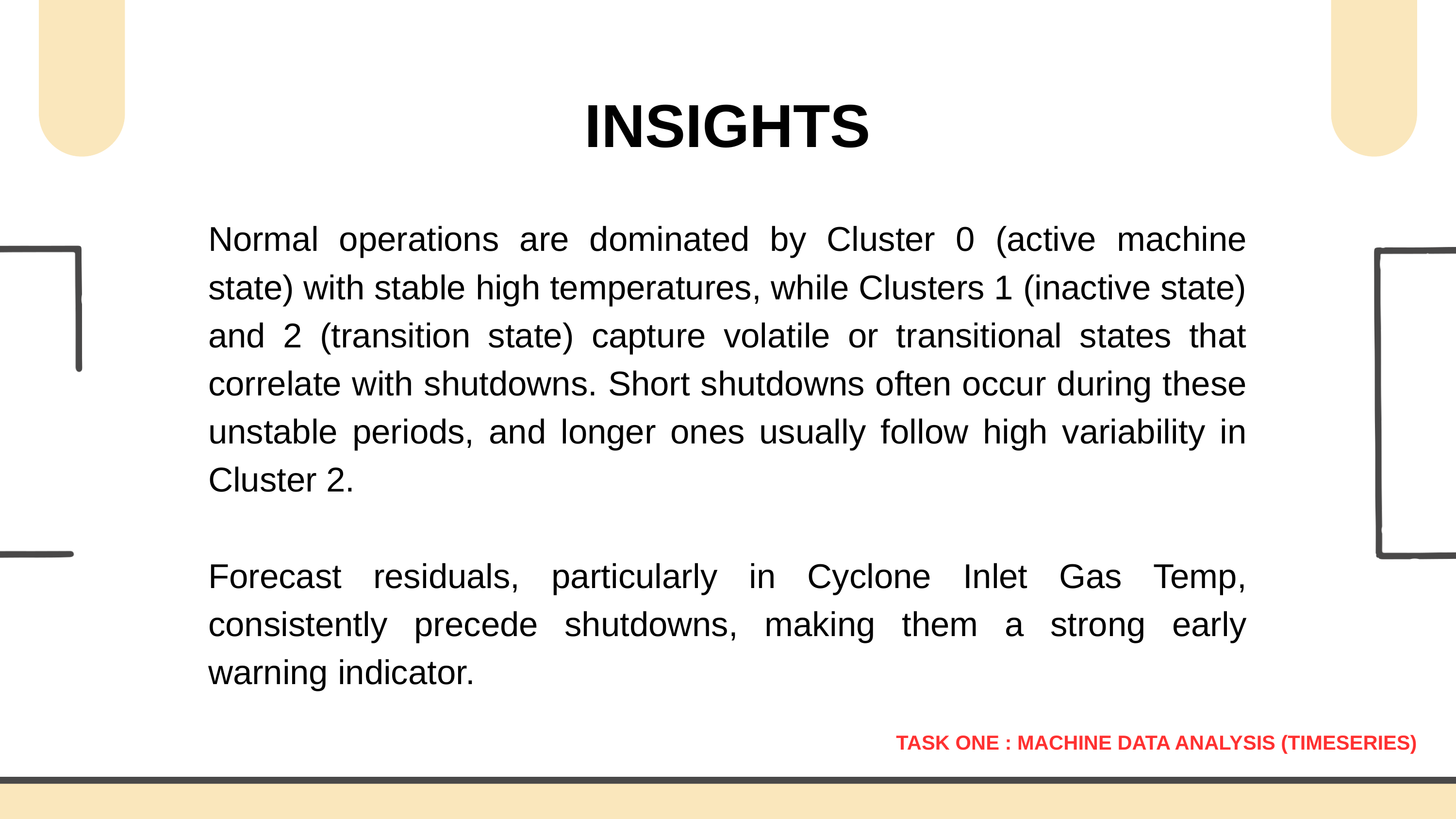

INSIGHTS
Normal operations are dominated by Cluster 0 (active machine state) with stable high temperatures, while Clusters 1 (inactive state) and 2 (transition state) capture volatile or transitional states that correlate with shutdowns. Short shutdowns often occur during these unstable periods, and longer ones usually follow high variability in Cluster 2.

Forecast residuals, particularly in Cyclone Inlet Gas Temp, consistently precede shutdowns, making them a strong early warning indicator.

TASK ONE : MACHINE DATA ANALYSIS (TIMESERIES)